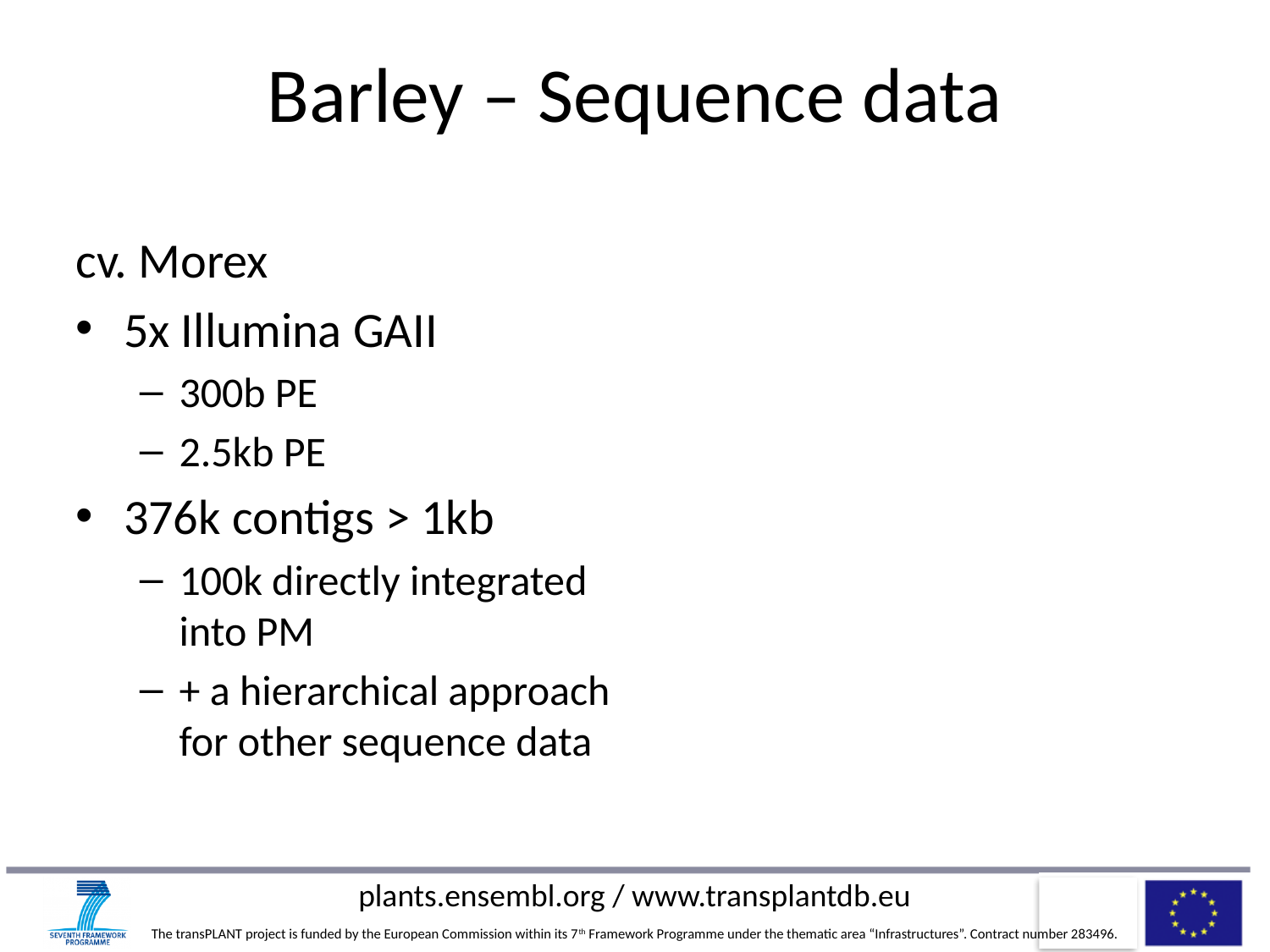

# Barley – Sequence data
cv. Morex
5x Illumina GAII
300b PE
2.5kb PE
376k contigs > 1kb
100k directly integrated into PM
+ a hierarchical approach for other sequence data